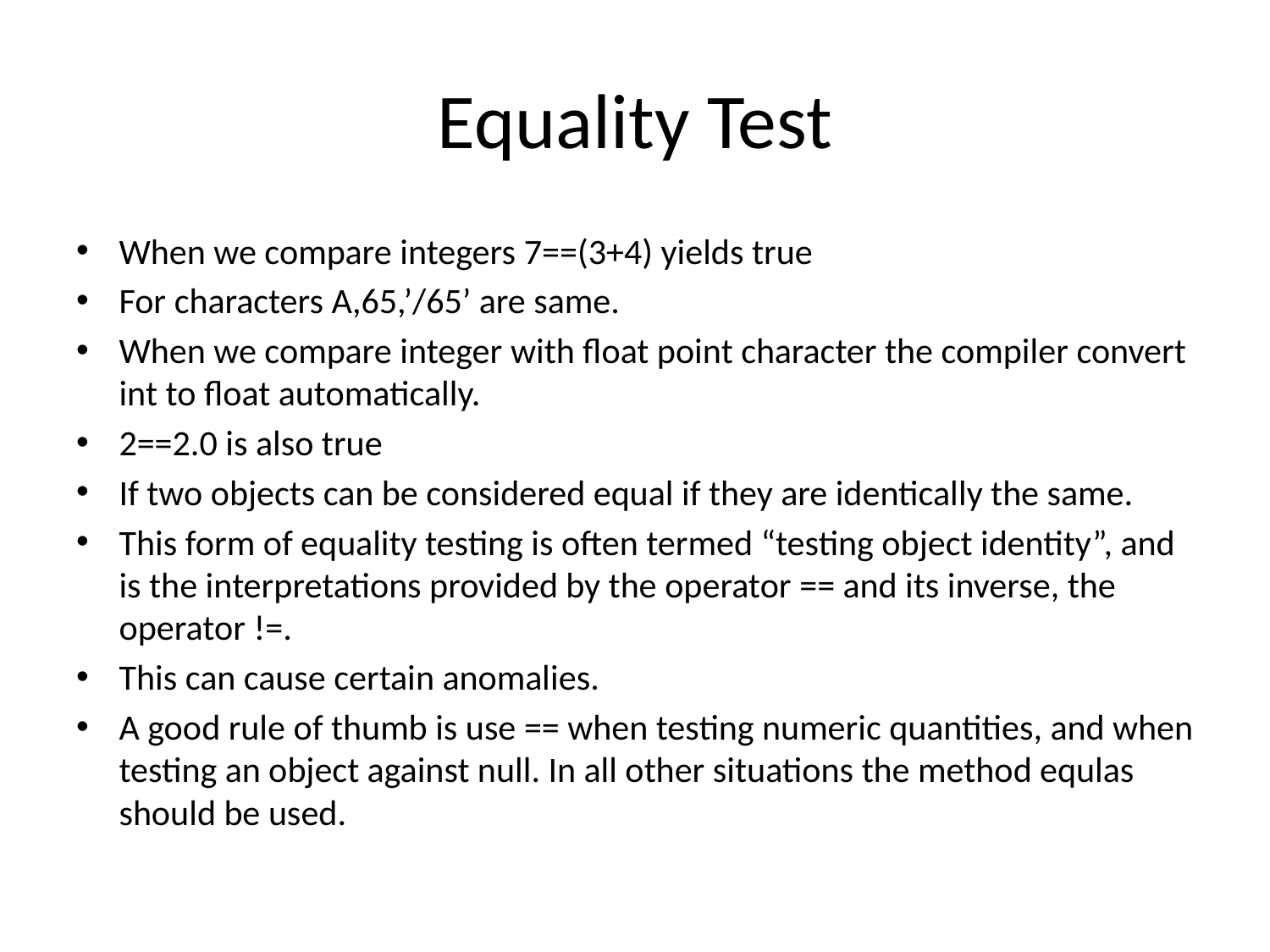

# Equality Test
When we compare integers 7==(3+4) yields true
For characters A,65,’/65’ are same.
When we compare integer with float point character the compiler convert int to float automatically.
2==2.0 is also true
If two objects can be considered equal if they are identically the same.
This form of equality testing is often termed “testing object identity”, and is the interpretations provided by the operator == and its inverse, the operator !=.
This can cause certain anomalies.
A good rule of thumb is use == when testing numeric quantities, and when testing an object against null. In all other situations the method equlas should be used.